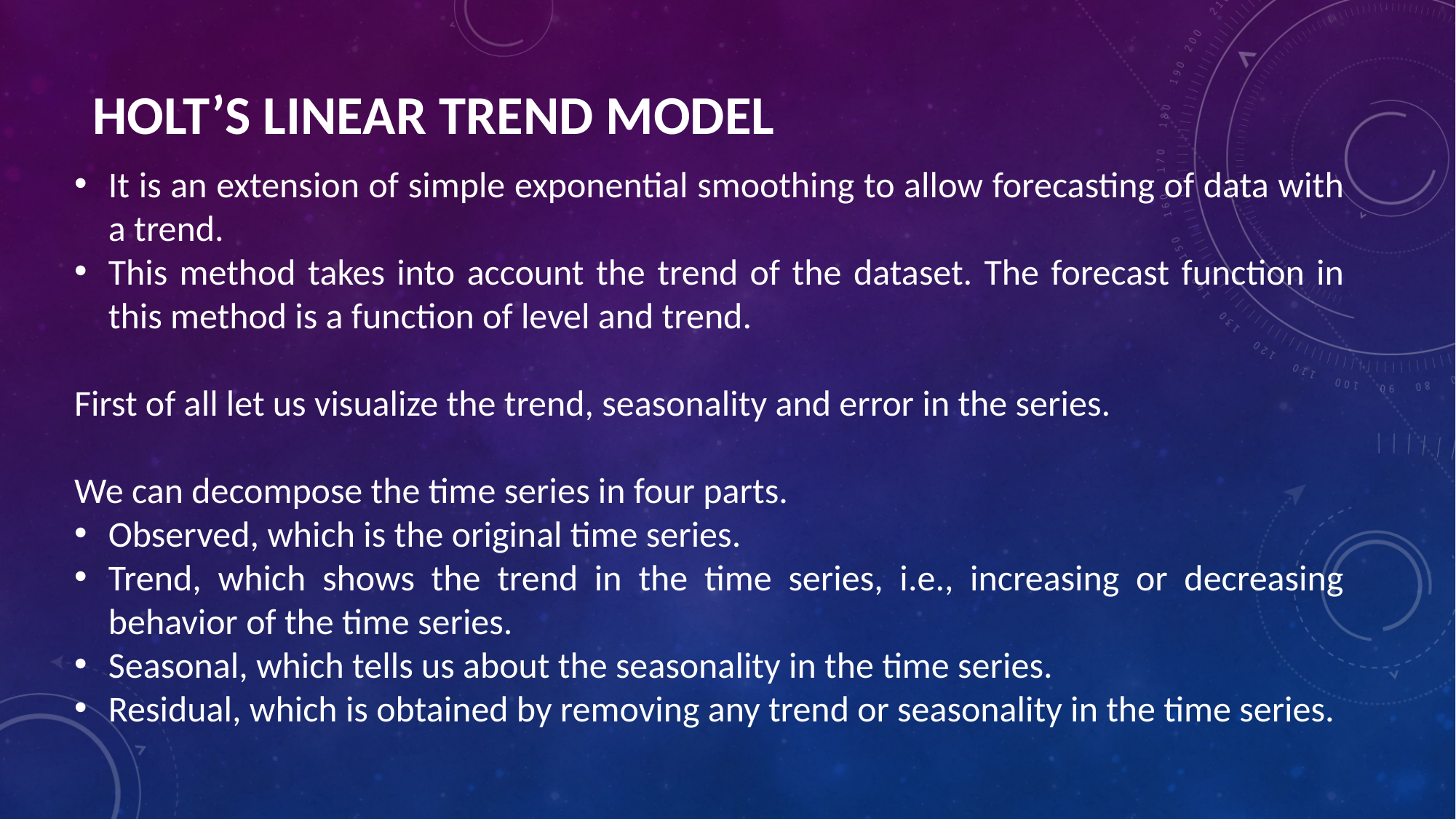

# Holt’s Linear Trend Model
It is an extension of simple exponential smoothing to allow forecasting of data with a trend.
This method takes into account the trend of the dataset. The forecast function in this method is a function of level and trend.

First of all let us visualize the trend, seasonality and error in the series.

We can decompose the time series in four parts.
Observed, which is the original time series.
Trend, which shows the trend in the time series, i.e., increasing or decreasing behavior of the time series.
Seasonal, which tells us about the seasonality in the time series.
Residual, which is obtained by removing any trend or seasonality in the time series.